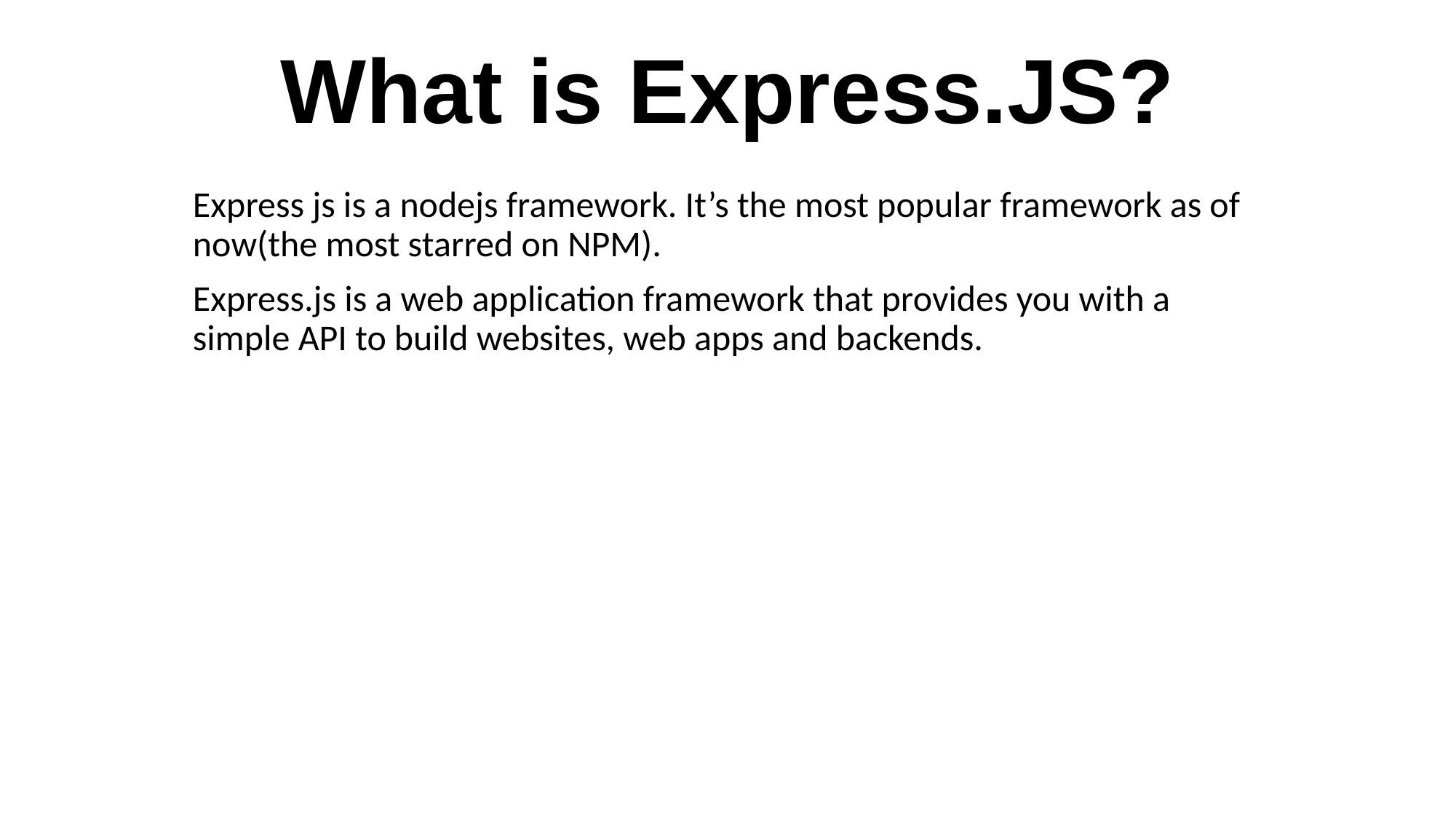

# What is Express.JS?
Express js is a nodejs framework. It’s the most popular framework as of now(the most starred on NPM).
Express.js is a web application framework that provides you with a simple API to build websites, web apps and backends.